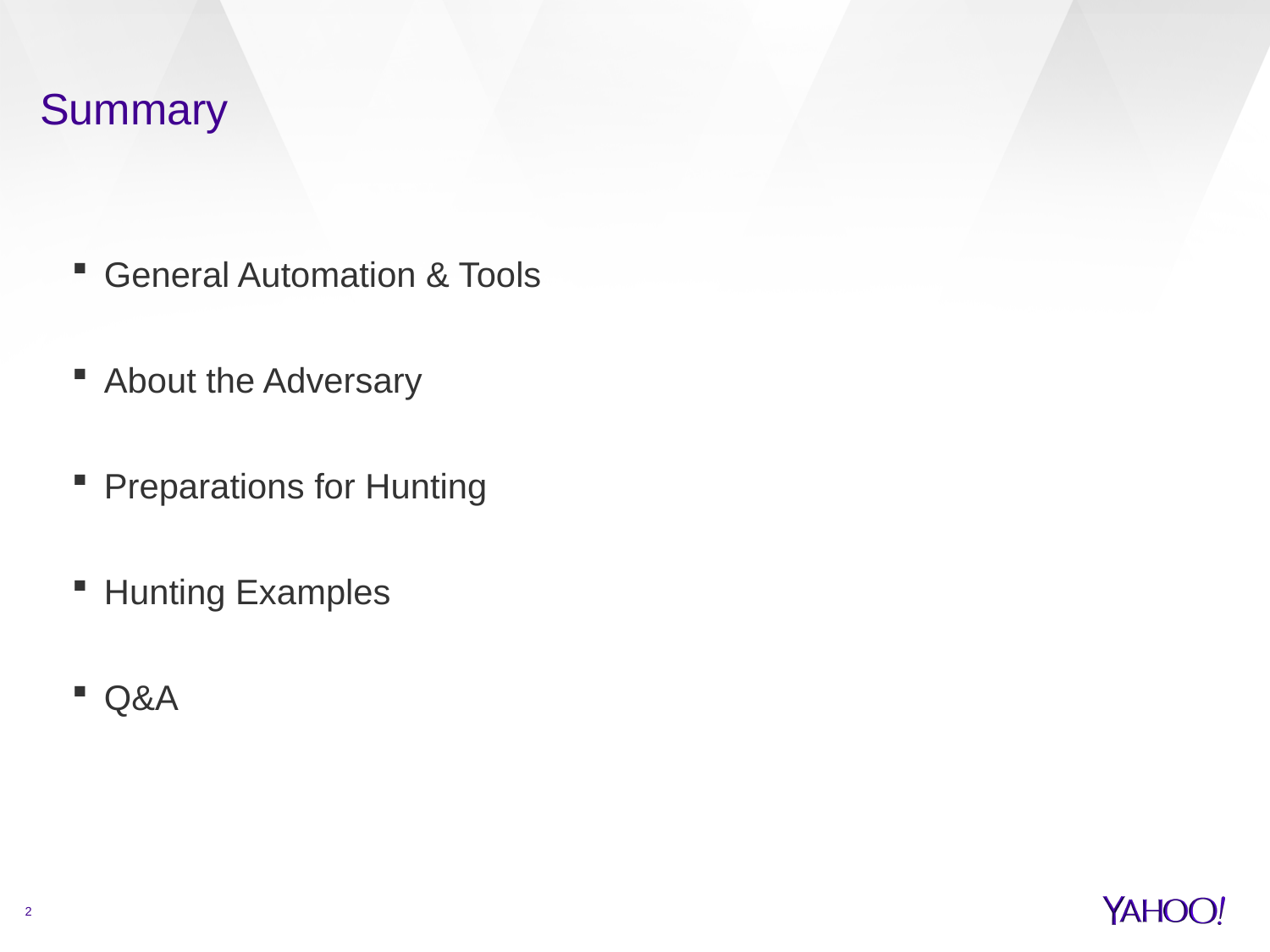

# Summary
General Automation & Tools

About the Adversary

Preparations for Hunting

Hunting Examples

Q&A

2